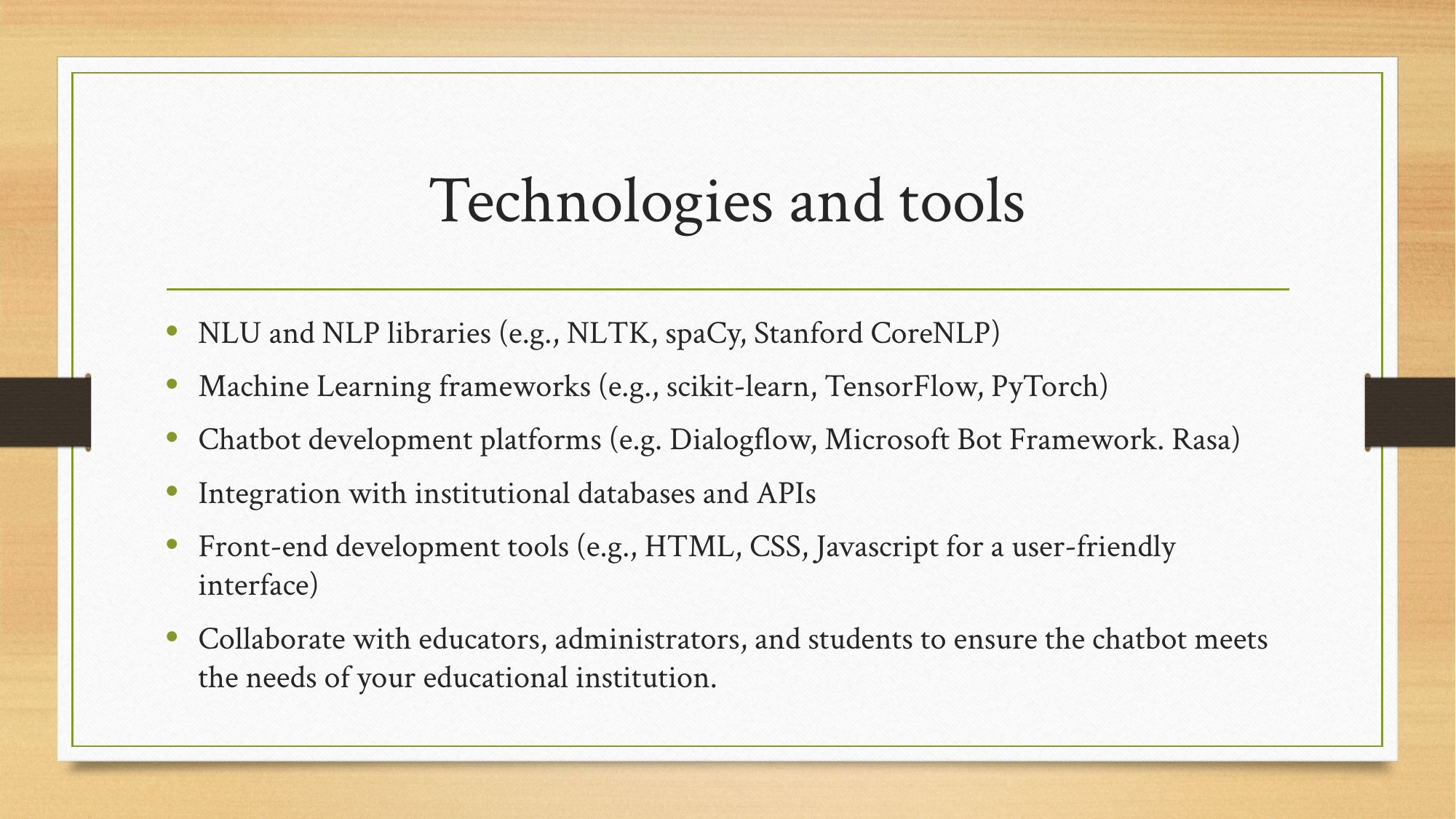

# Technologies and tools
NLU and NLP libraries (e.g., NLTK, spaCy, Stanford CoreNLP)
Machine Learning frameworks (e.g., scikit-learn, TensorFlow, PyTorch)
Chatbot development platforms (e.g. Dialogflow, Microsoft Bot Framework. Rasa)
Integration with institutional databases and APIs
Front-end development tools (e.g., HTML, CSS, Javascript for a user-friendly interface)
Collaborate with educators, administrators, and students to ensure the chatbot meets the needs of your educational institution.